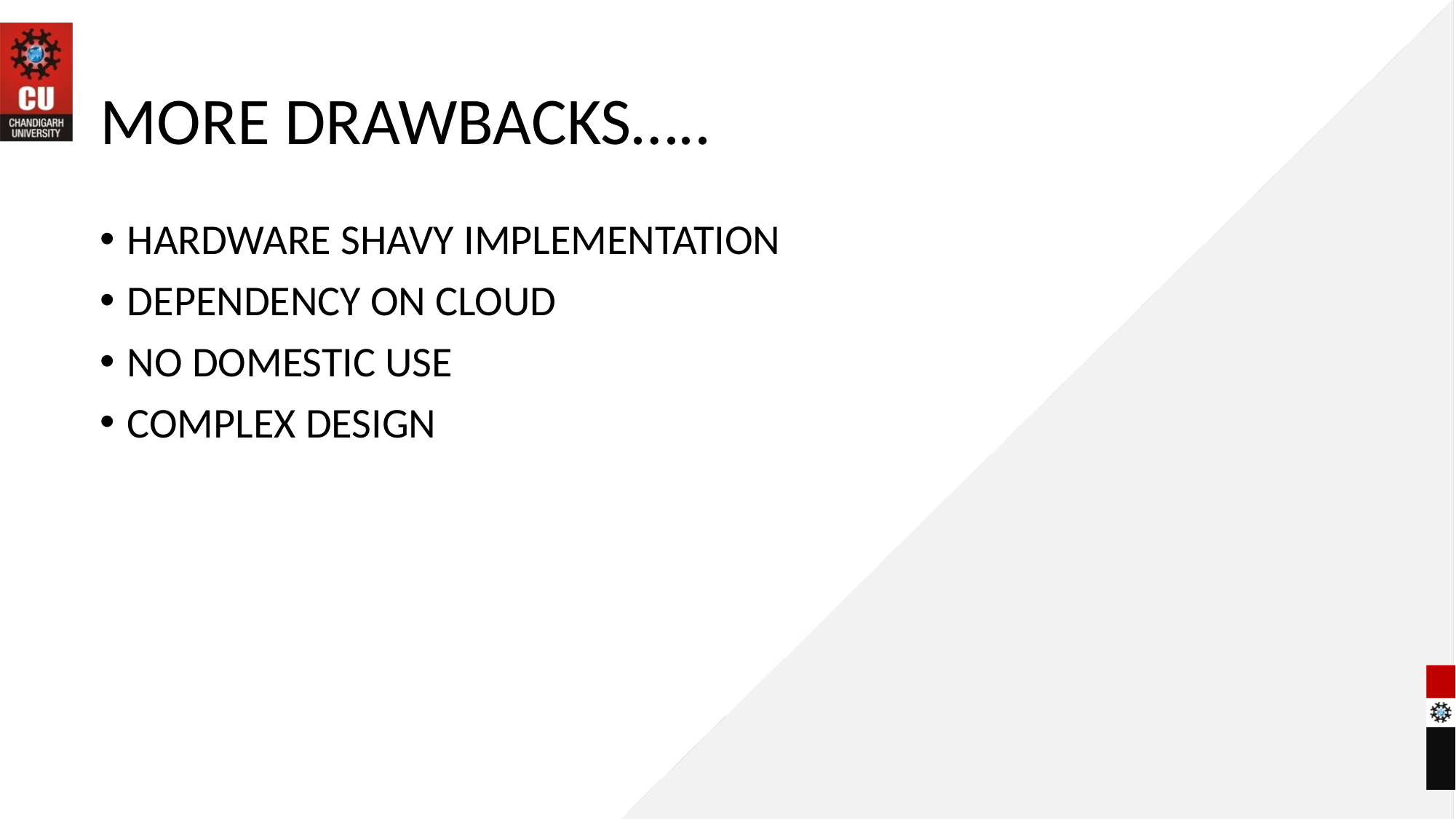

# MORE DRAWBACKS…..
HARDWARE SHAVY IMPLEMENTATION
DEPENDENCY ON CLOUD
NO DOMESTIC USE
COMPLEX DESIGN